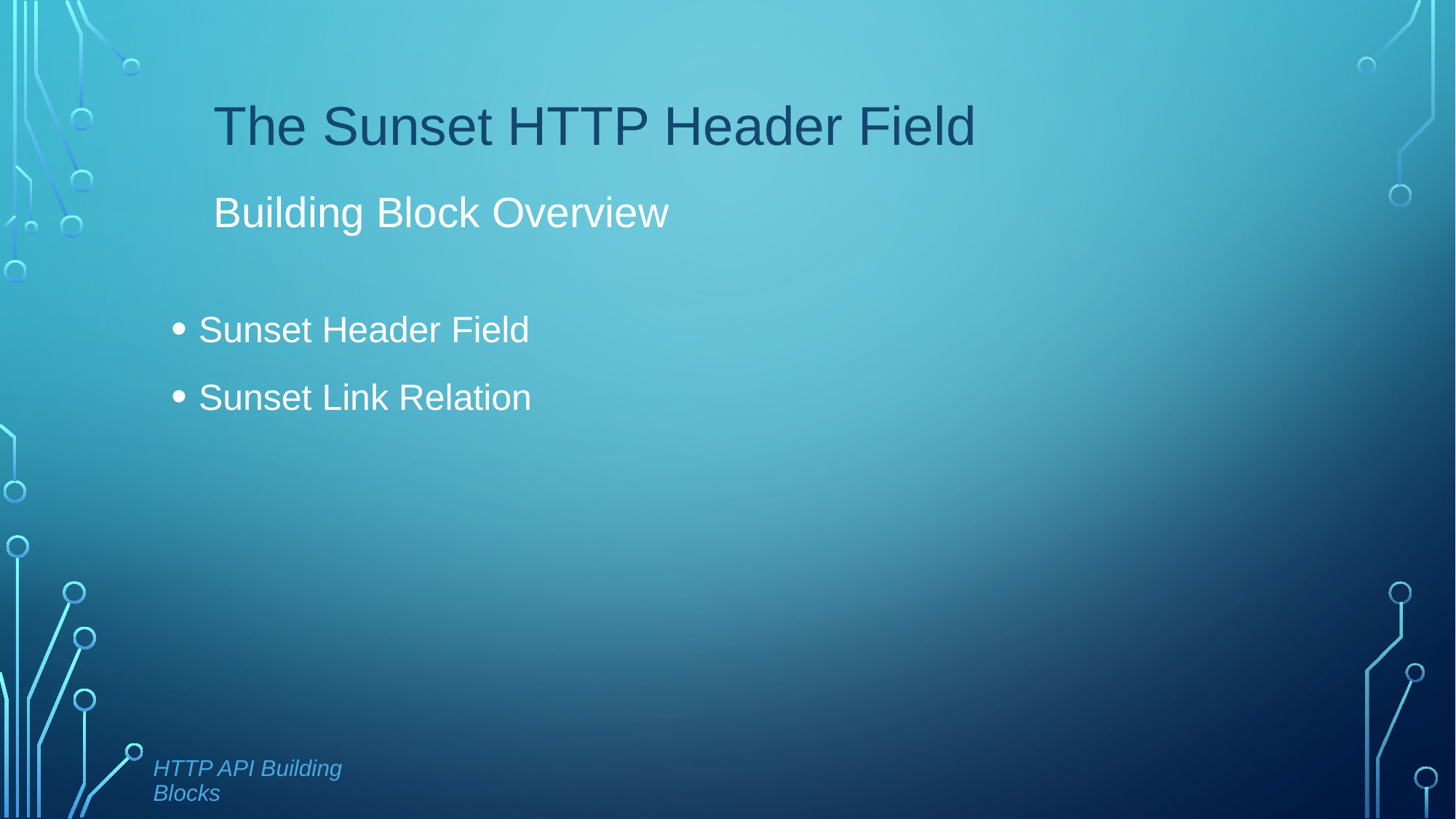

The Sunset HTTP Header Field
Building Block Overview
Sunset Header Field
Sunset Link Relation
HTTP API Building Blocks